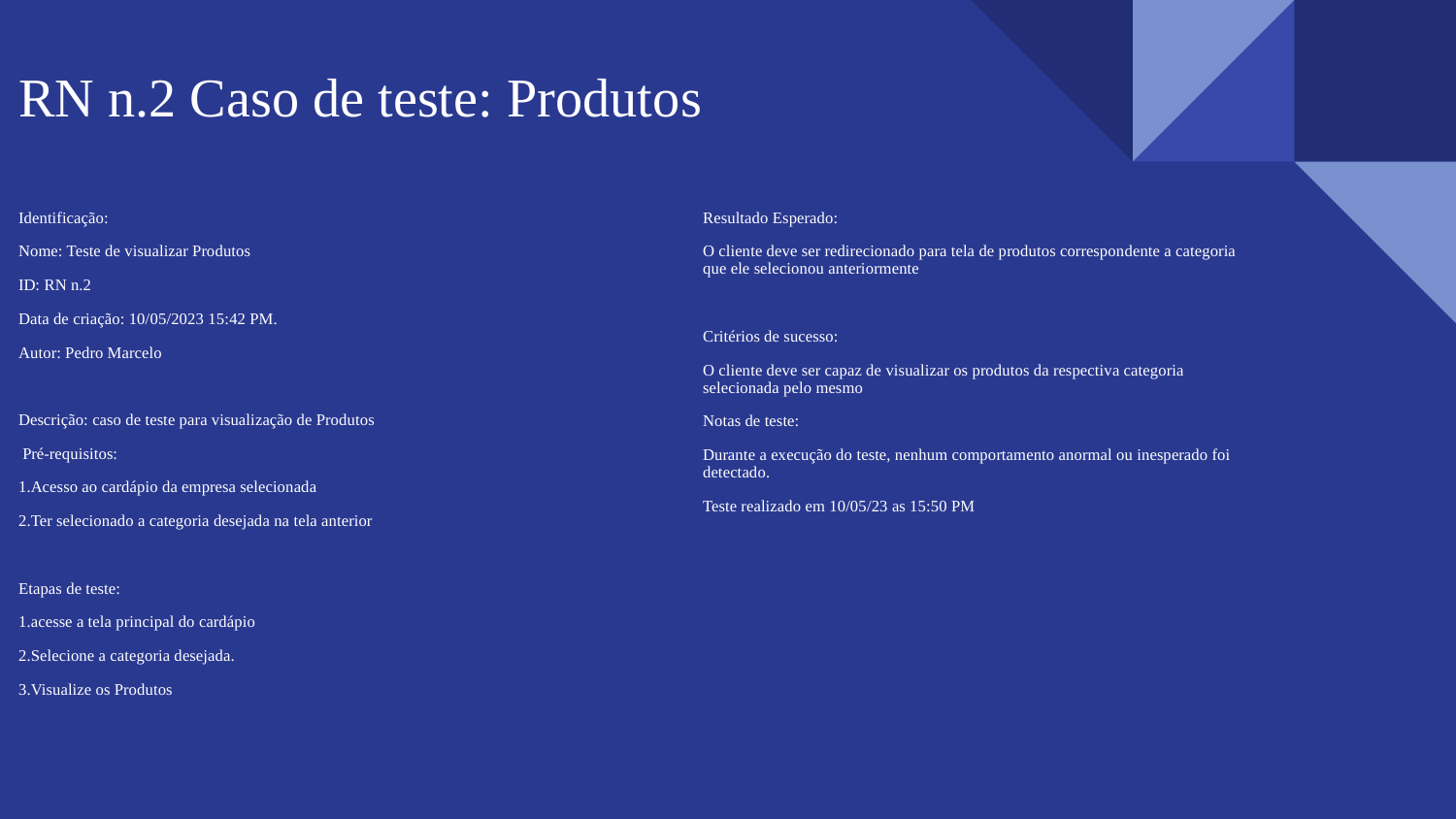

# RN n.2 Caso de teste: Produtos
Resultado Esperado:
O cliente deve ser redirecionado para tela de produtos correspondente a categoria que ele selecionou anteriormente

Critérios de sucesso:
O cliente deve ser capaz de visualizar os produtos da respectiva categoria selecionada pelo mesmo
Notas de teste:
Durante a execução do teste, nenhum comportamento anormal ou inesperado foi detectado.
Teste realizado em 10/05/23 as 15:50 PM

Identificação:
Nome: Teste de visualizar Produtos
ID: RN n.2
Data de criação: 10/05/2023 15:42 PM.
Autor: Pedro Marcelo

Descrição: caso de teste para visualização de Produtos
 Pré-requisitos:
1.Acesso ao cardápio da empresa selecionada
2.Ter selecionado a categoria desejada na tela anterior

Etapas de teste:
1.acesse a tela principal do cardápio
2.Selecione a categoria desejada.
3.Visualize os Produtos